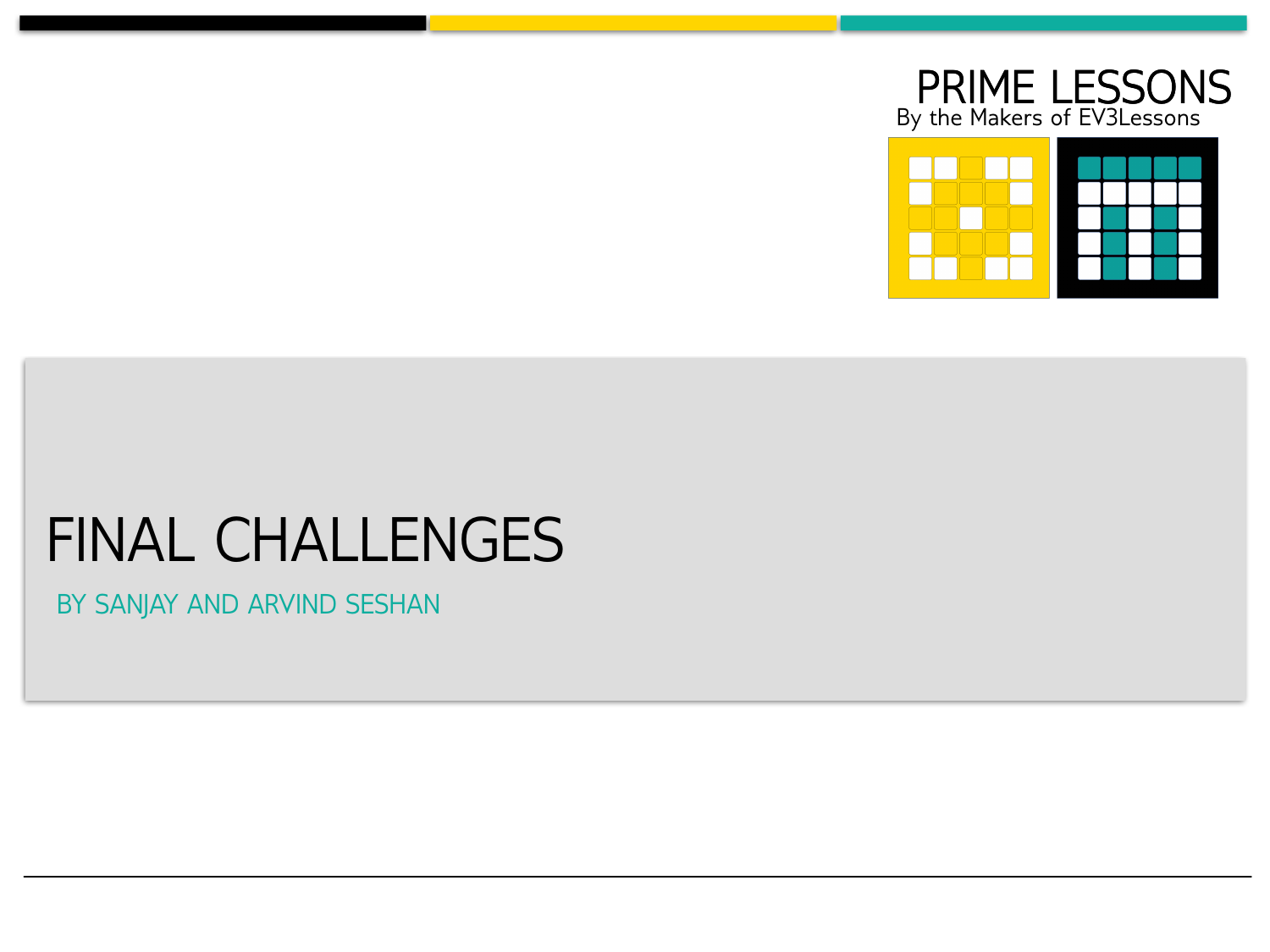

# Final Challenges
BY SANJAY AND ARVIND SESHAN